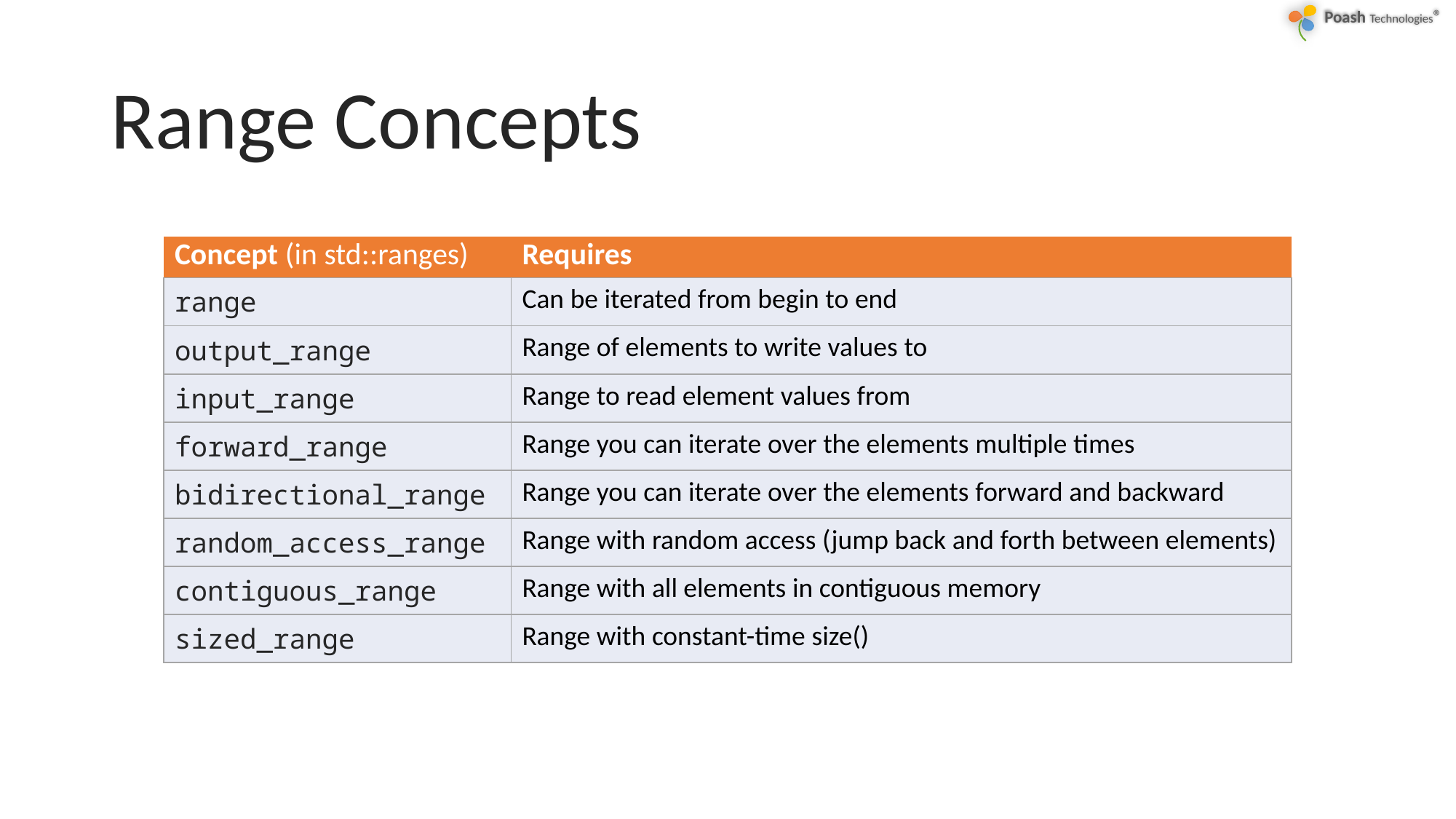

# Range Concepts
| Concept (in std::ranges) | Requires |
| --- | --- |
| range | Can be iterated from begin to end |
| output\_range | Range of elements to write values to |
| input\_range | Range to read element values from |
| forward\_range | Range you can iterate over the elements multiple times |
| bidirectional\_range | Range you can iterate over the elements forward and backward |
| random\_access\_range | Range with random access (jump back and forth between elements) |
| contiguous\_range | Range with all elements in contiguous memory |
| sized\_range | Range with constant-time size() |